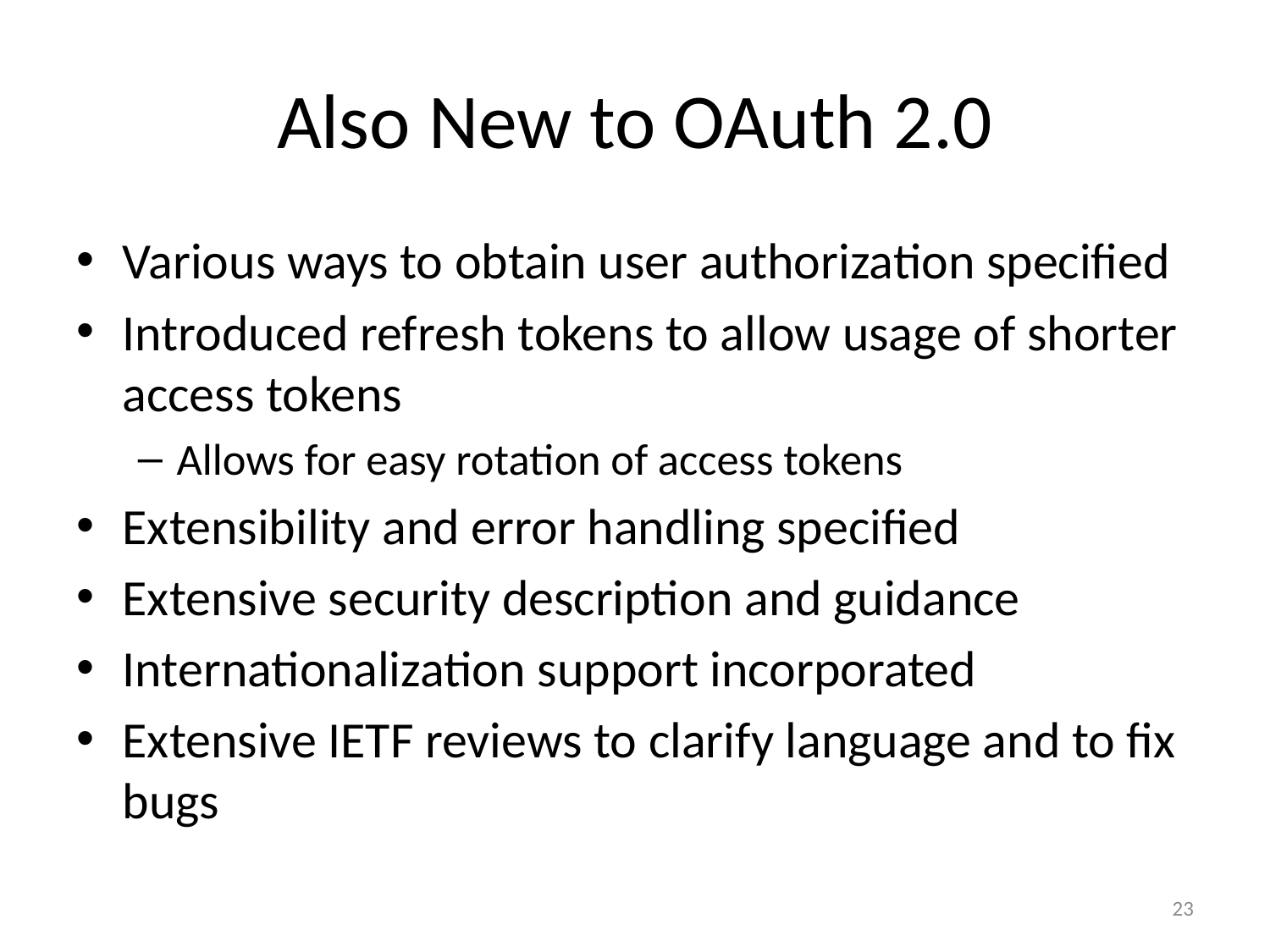

# Also New to OAuth 2.0
Various ways to obtain user authorization specified
Introduced refresh tokens to allow usage of shorter access tokens
Allows for easy rotation of access tokens
Extensibility and error handling specified
Extensive security description and guidance
Internationalization support incorporated
Extensive IETF reviews to clarify language and to fix bugs

23